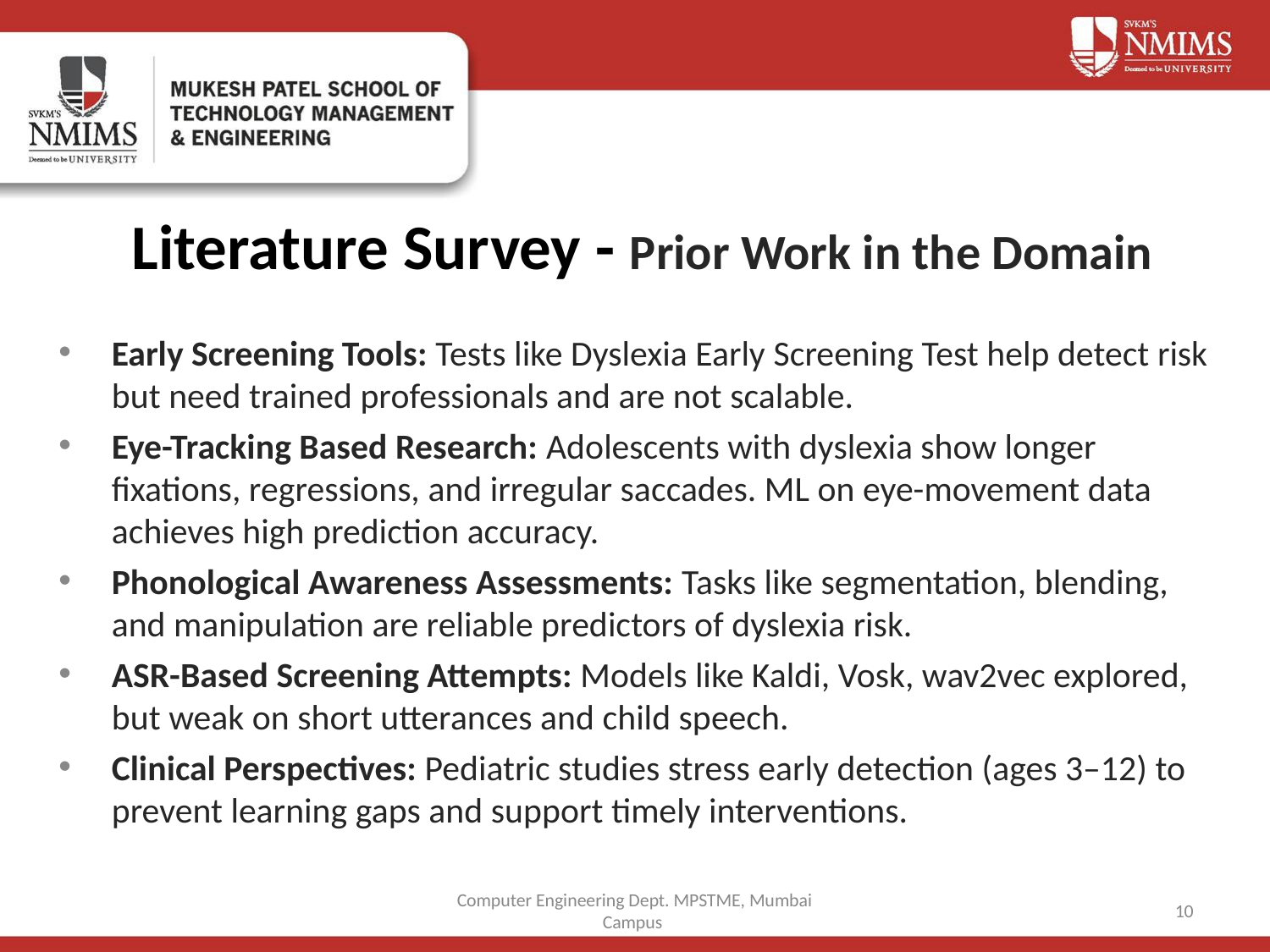

# Literature Survey - Prior Work in the Domain

Early Screening Tools: Tests like Dyslexia Early Screening Test help detect risk but need trained professionals and are not scalable.
Eye-Tracking Based Research: Adolescents with dyslexia show longer fixations, regressions, and irregular saccades. ML on eye-movement data achieves high prediction accuracy.
Phonological Awareness Assessments: Tasks like segmentation, blending, and manipulation are reliable predictors of dyslexia risk.
ASR-Based Screening Attempts: Models like Kaldi, Vosk, wav2vec explored, but weak on short utterances and child speech.
Clinical Perspectives: Pediatric studies stress early detection (ages 3–12) to prevent learning gaps and support timely interventions.

Computer Engineering Dept. MPSTME, Mumbai Campus
10